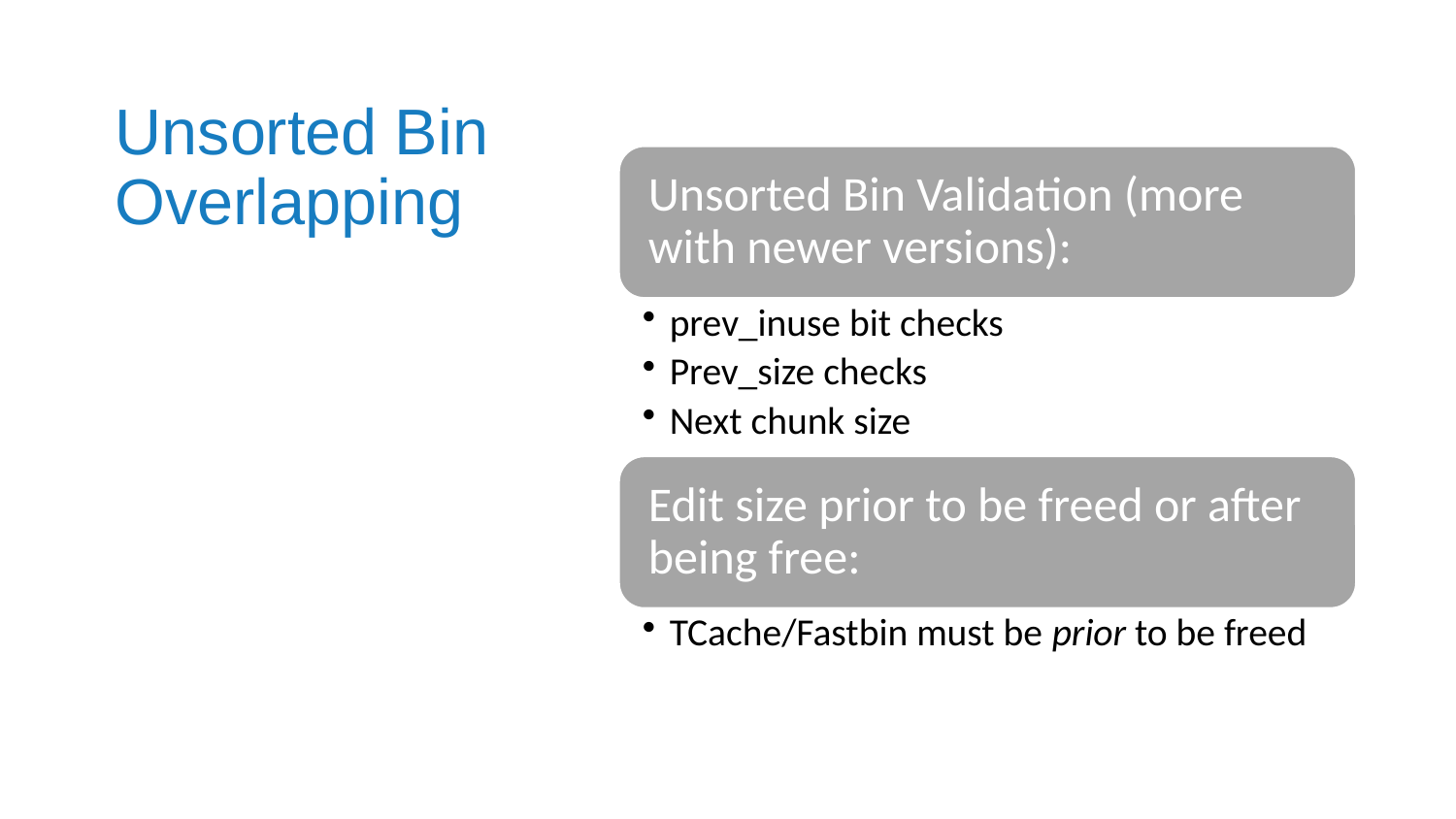

# Unsorted Bin Overlapping
Unsorted Bin Validation (more with newer versions):
prev_inuse bit checks
Prev_size checks
Next chunk size
Edit size prior to be freed or after being free:
TCache/Fastbin must be prior to be freed